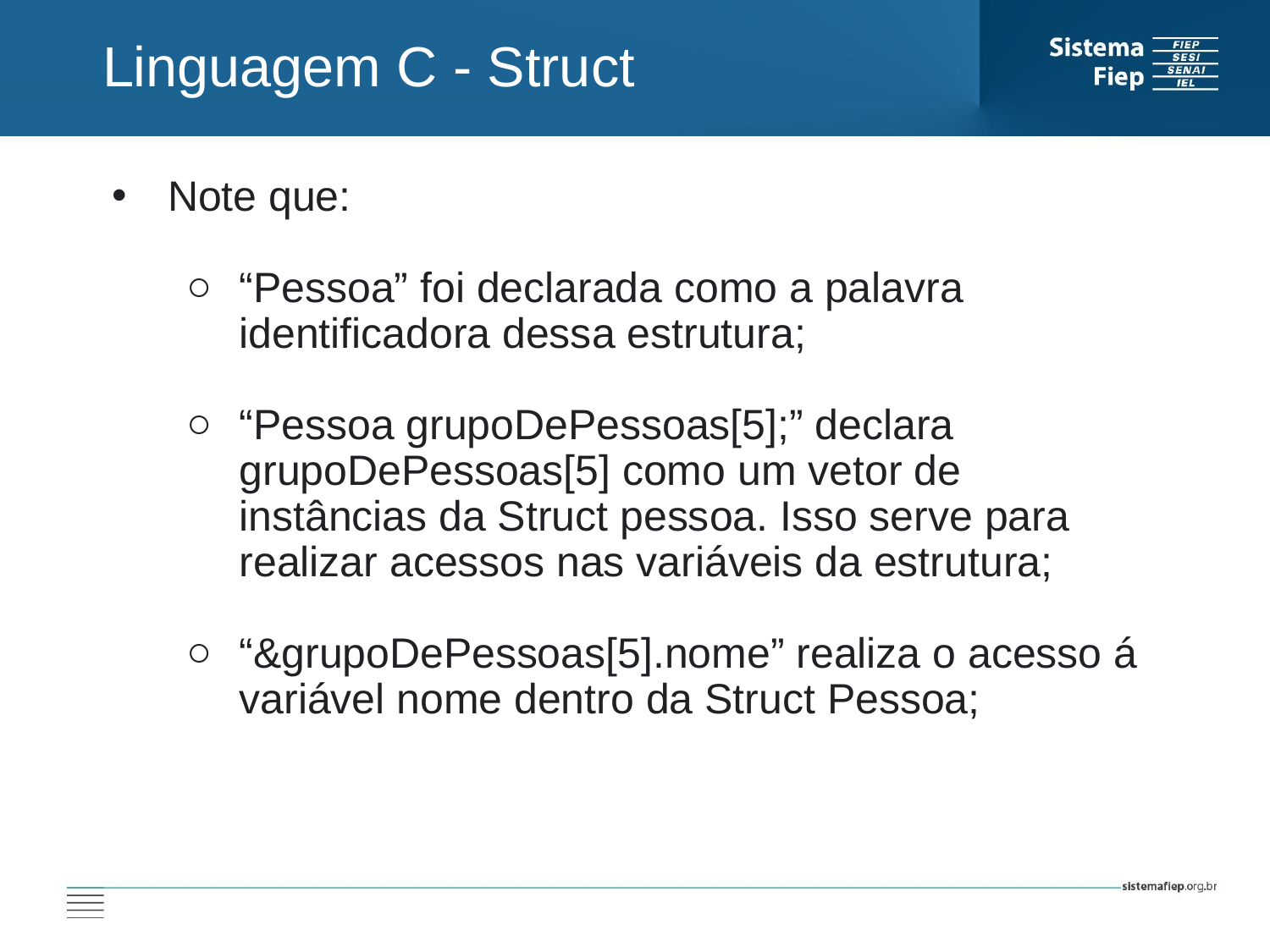

Linguagem C - Struct

  Note que:

“Pessoa” foi declarada como a palavra identificadora dessa estrutura;

“Pessoa grupoDePessoas[5];” declara grupoDePessoas[5] como um vetor de instâncias da Struct pessoa. Isso serve para realizar acessos nas variáveis da estrutura;

“&grupoDePessoas[5].nome” realiza o acesso á variável nome dentro da Struct Pessoa;